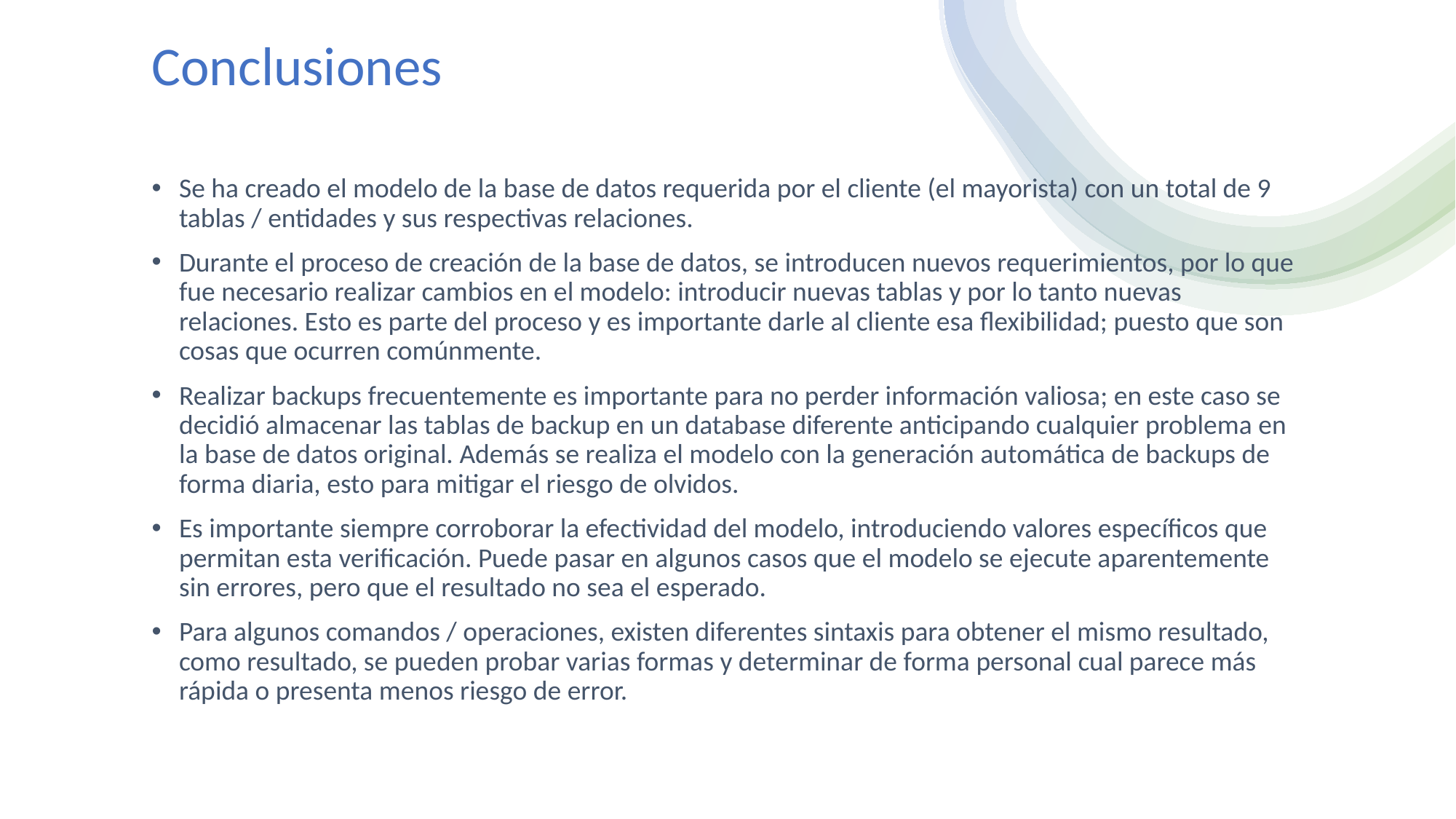

# Conclusiones
Se ha creado el modelo de la base de datos requerida por el cliente (el mayorista) con un total de 9 tablas / entidades y sus respectivas relaciones.
Durante el proceso de creación de la base de datos, se introducen nuevos requerimientos, por lo que fue necesario realizar cambios en el modelo: introducir nuevas tablas y por lo tanto nuevas relaciones. Esto es parte del proceso y es importante darle al cliente esa flexibilidad; puesto que son cosas que ocurren comúnmente.
Realizar backups frecuentemente es importante para no perder información valiosa; en este caso se decidió almacenar las tablas de backup en un database diferente anticipando cualquier problema en la base de datos original. Además se realiza el modelo con la generación automática de backups de forma diaria, esto para mitigar el riesgo de olvidos.
Es importante siempre corroborar la efectividad del modelo, introduciendo valores específicos que permitan esta verificación. Puede pasar en algunos casos que el modelo se ejecute aparentemente sin errores, pero que el resultado no sea el esperado.
Para algunos comandos / operaciones, existen diferentes sintaxis para obtener el mismo resultado, como resultado, se pueden probar varias formas y determinar de forma personal cual parece más rápida o presenta menos riesgo de error.